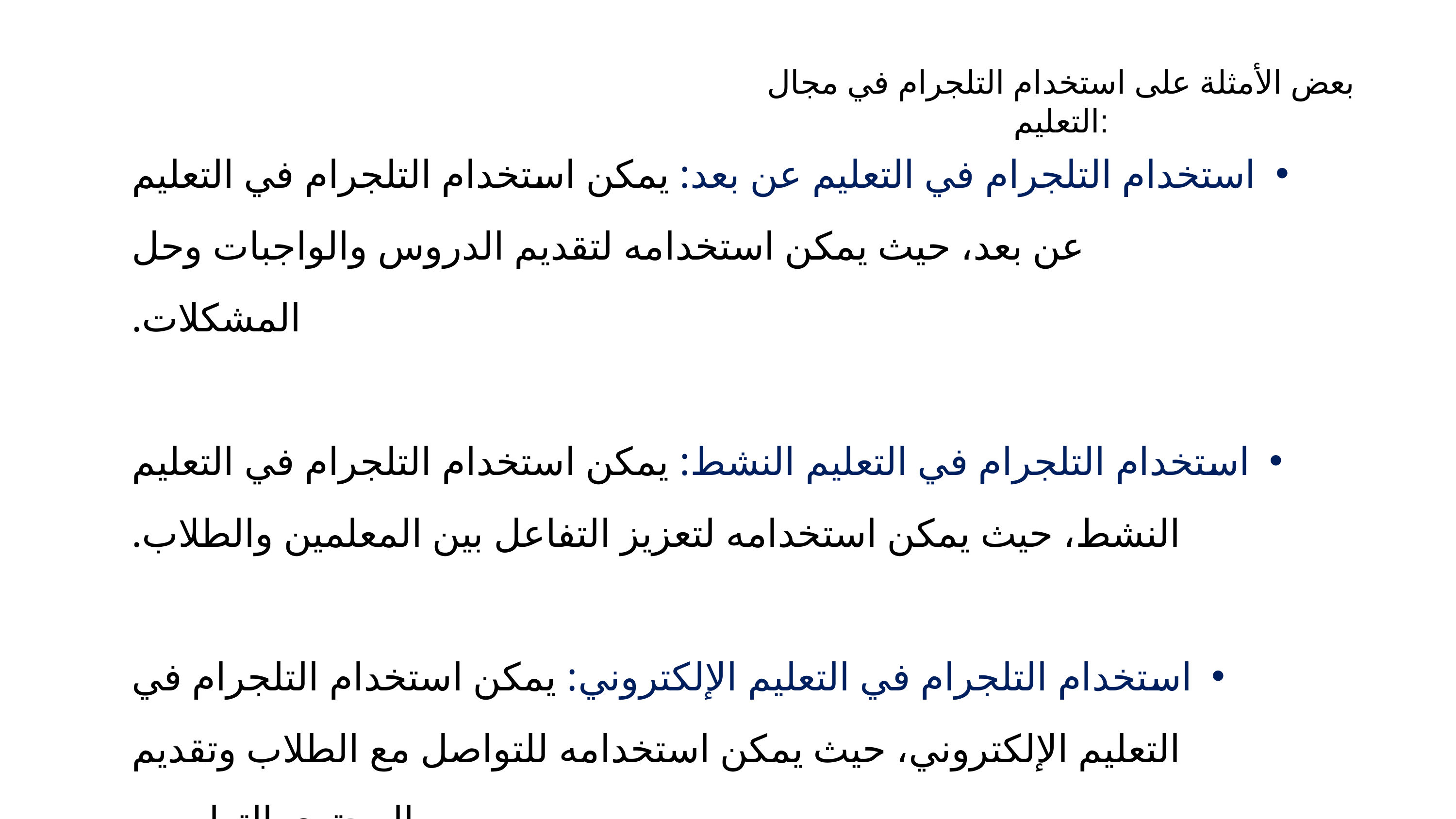

بعض الأمثلة على استخدام التلجرام في مجال التعليم:
استخدام التلجرام في التعليم عن بعد: يمكن استخدام التلجرام في التعليم عن بعد، حيث يمكن استخدامه لتقديم الدروس والواجبات وحل المشكلات.

استخدام التلجرام في التعليم النشط: يمكن استخدام التلجرام في التعليم النشط، حيث يمكن استخدامه لتعزيز التفاعل بين المعلمين والطلاب.

استخدام التلجرام في التعليم الإلكتروني: يمكن استخدام التلجرام في التعليم الإلكتروني، حيث يمكن استخدامه للتواصل مع الطلاب وتقديم المحتوى التعليمي.